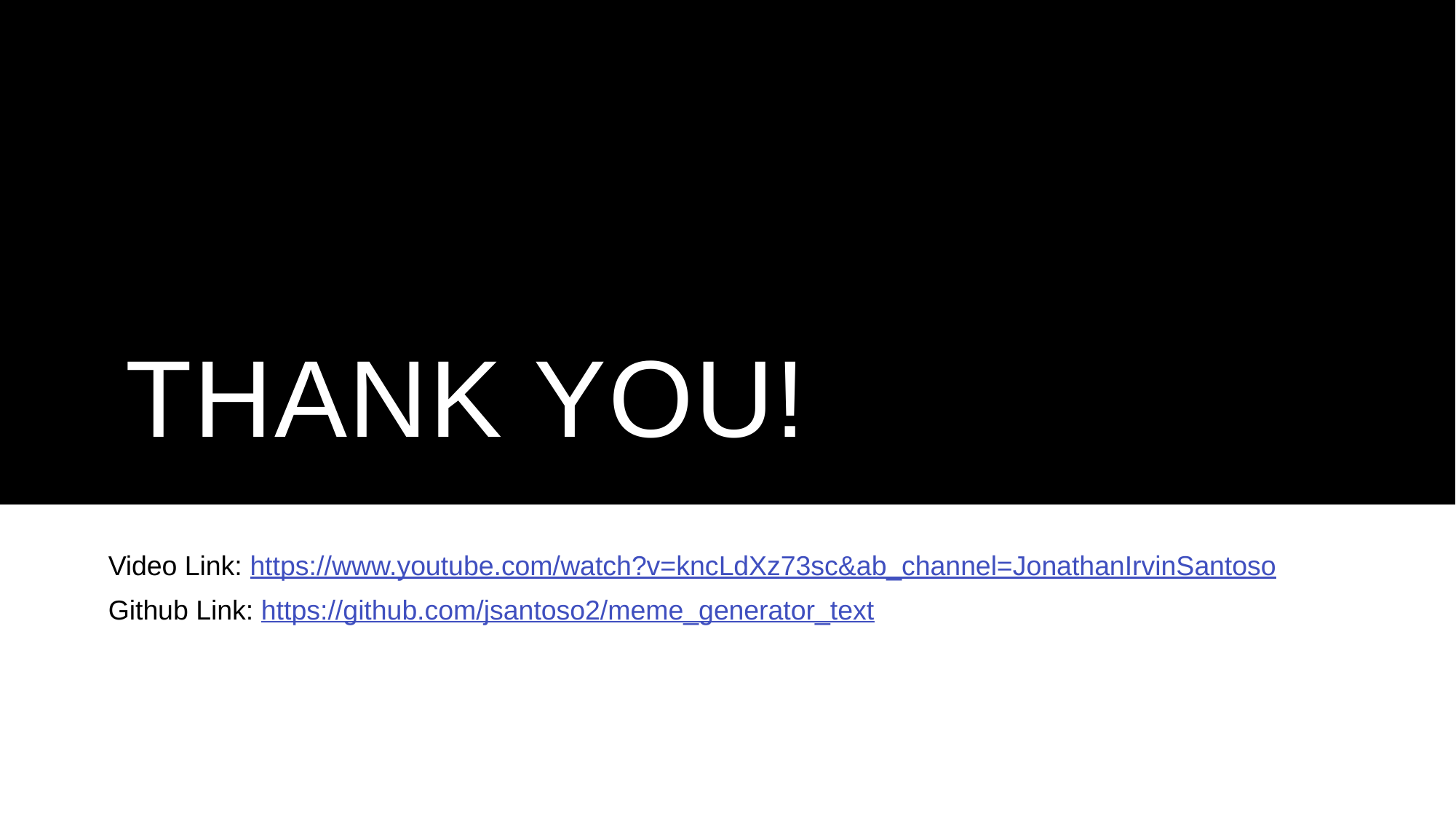

# Thank You!
Video Link: https://www.youtube.com/watch?v=kncLdXz73sc&ab_channel=JonathanIrvinSantoso
Github Link: https://github.com/jsantoso2/meme_generator_text